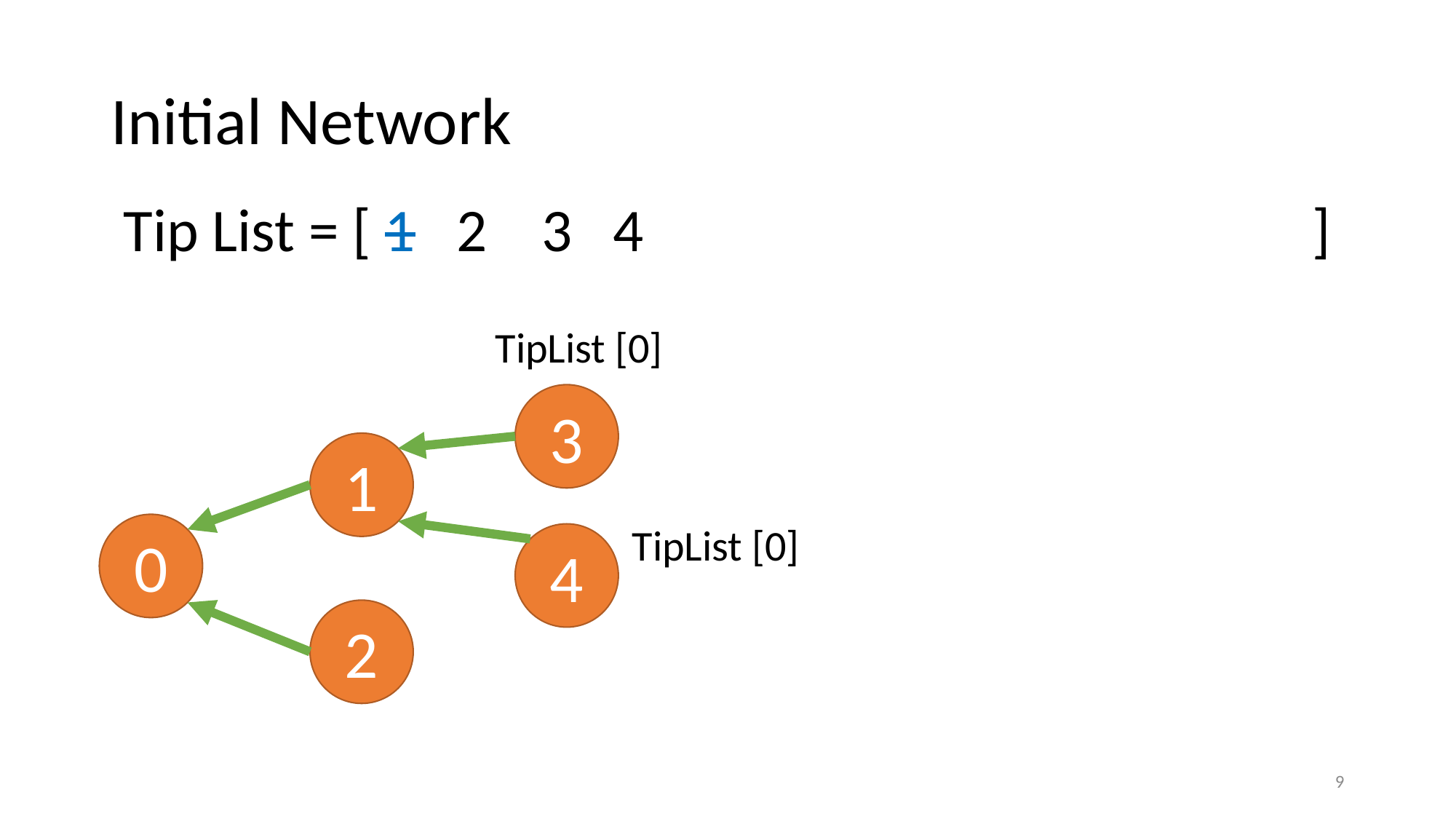

# Initial Network
Tip List = [ 1   2    3   4                                                 ]
TipList [0]
3
1
TipList [0]
0
4
2
9